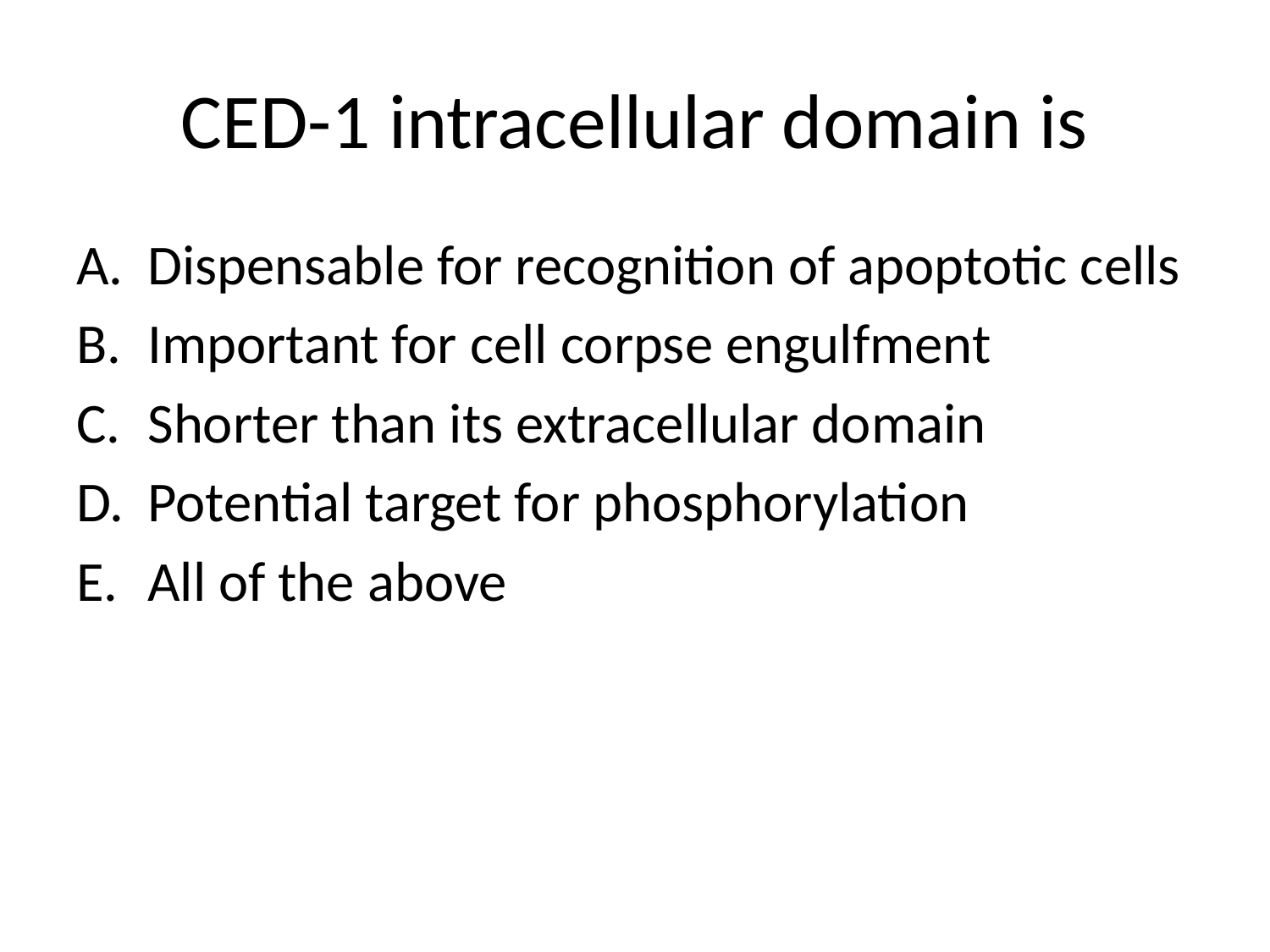

# CED-1 intracellular domain is
Dispensable for recognition of apoptotic cells
Important for cell corpse engulfment
Shorter than its extracellular domain
Potential target for phosphorylation
All of the above